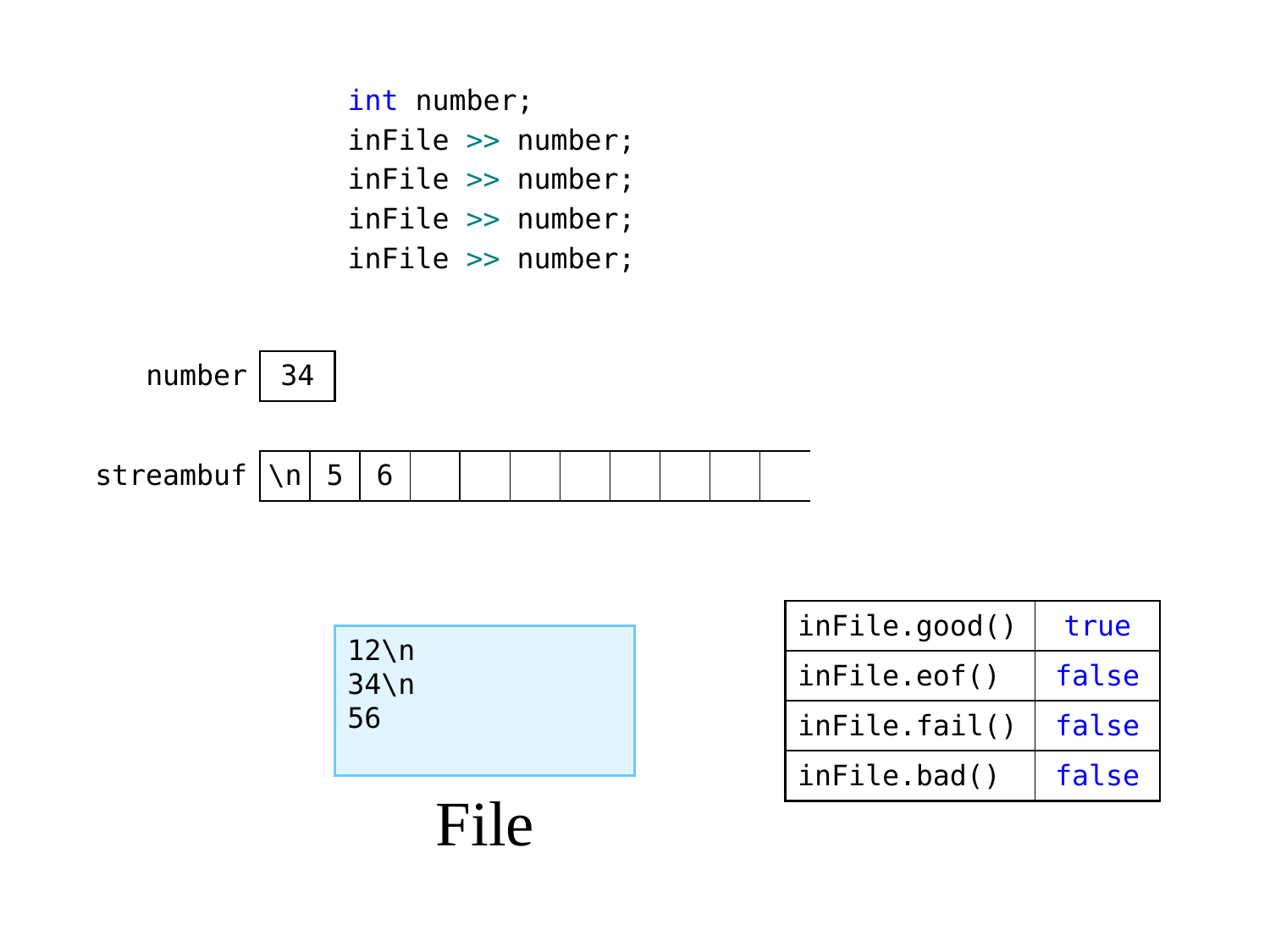

int number;
inFile >> number;
inFile >> number;
inFile >> number;
inFile >> number;
| number | 34 |
| --- | --- |
| streambuf | \n | 5 | 6 |  |  |  |  |  |  |  |  |
| --- | --- | --- | --- | --- | --- | --- | --- | --- | --- | --- | --- |
| inFile.good() | true |
| --- | --- |
| inFile.eof() | false |
| inFile.fail() | false |
| inFile.bad() | false |
12\n
34\n
56
File